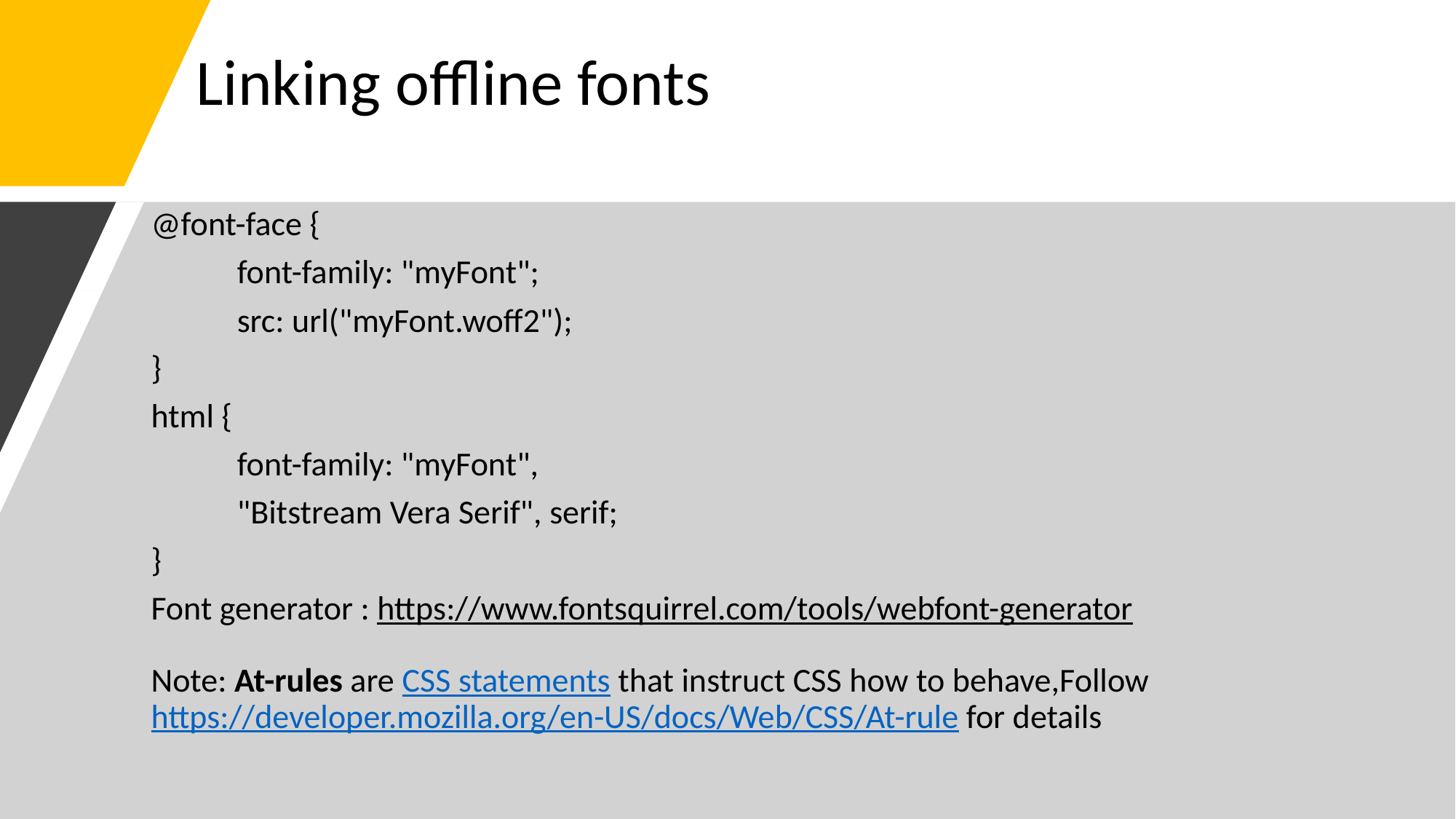

# Linking offline fonts
@font-face {
	font-family: "myFont";
	src: url("myFont.woff2");
}
html {
	font-family: "myFont",
	"Bitstream Vera Serif", serif;
}
Font generator : https://www.fontsquirrel.com/tools/webfont-generator
Note: At-rules are CSS statements that instruct CSS how to behave,Follow https://developer.mozilla.org/en-US/docs/Web/CSS/At-rule for details